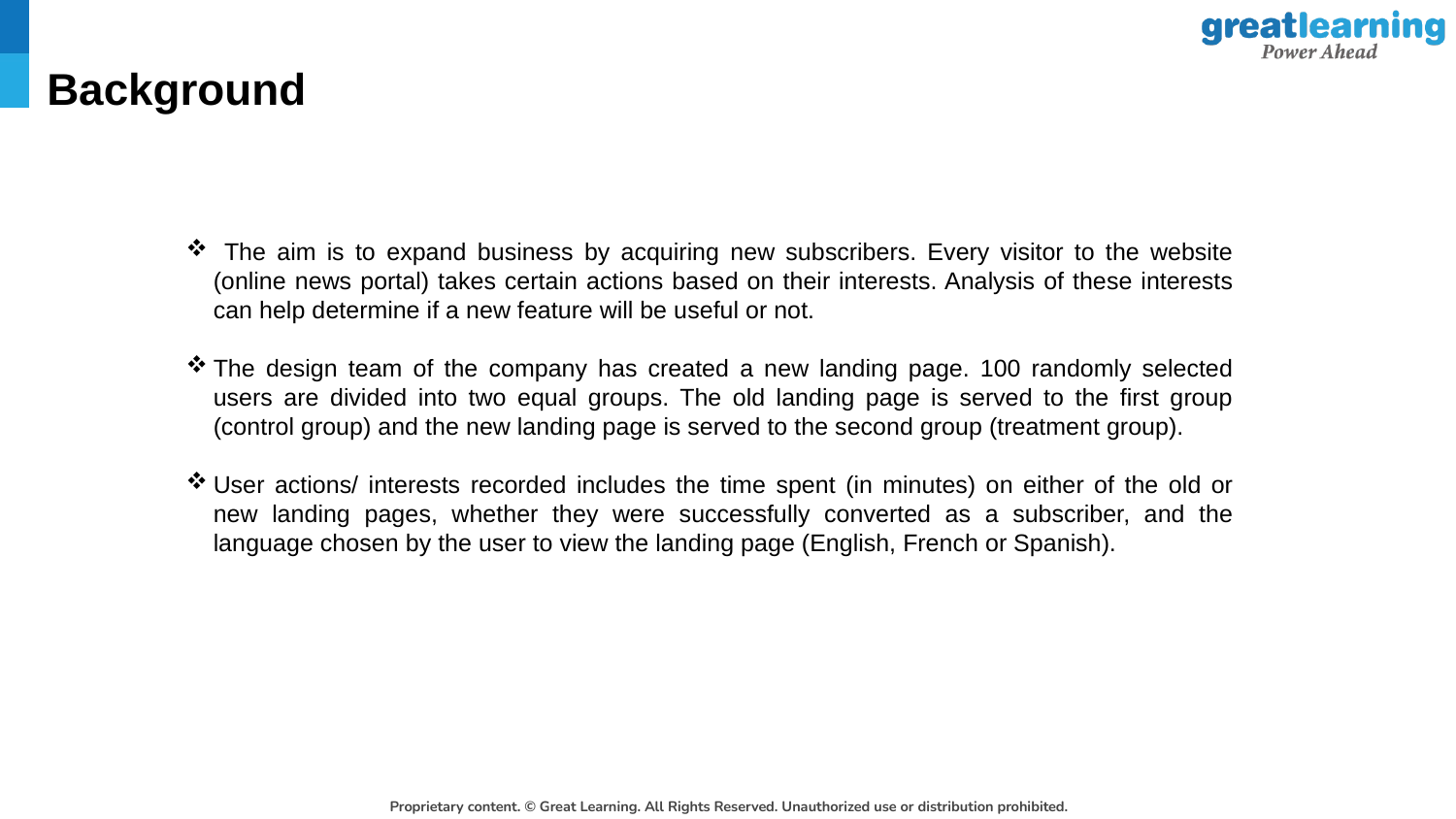

# Background

 The aim is to expand business by acquiring new subscribers. Every visitor to the website (online news portal) takes certain actions based on their interests. Analysis of these interests can help determine if a new feature will be useful or not.

The design team of the company has created a new landing page. 100 randomly selected users are divided into two equal groups. The old landing page is served to the first group (control group) and the new landing page is served to the second group (treatment group).

User actions/ interests recorded includes the time spent (in minutes) on either of the old or new landing pages, whether they were successfully converted as a subscriber, and the language chosen by the user to view the landing page (English, French or Spanish).